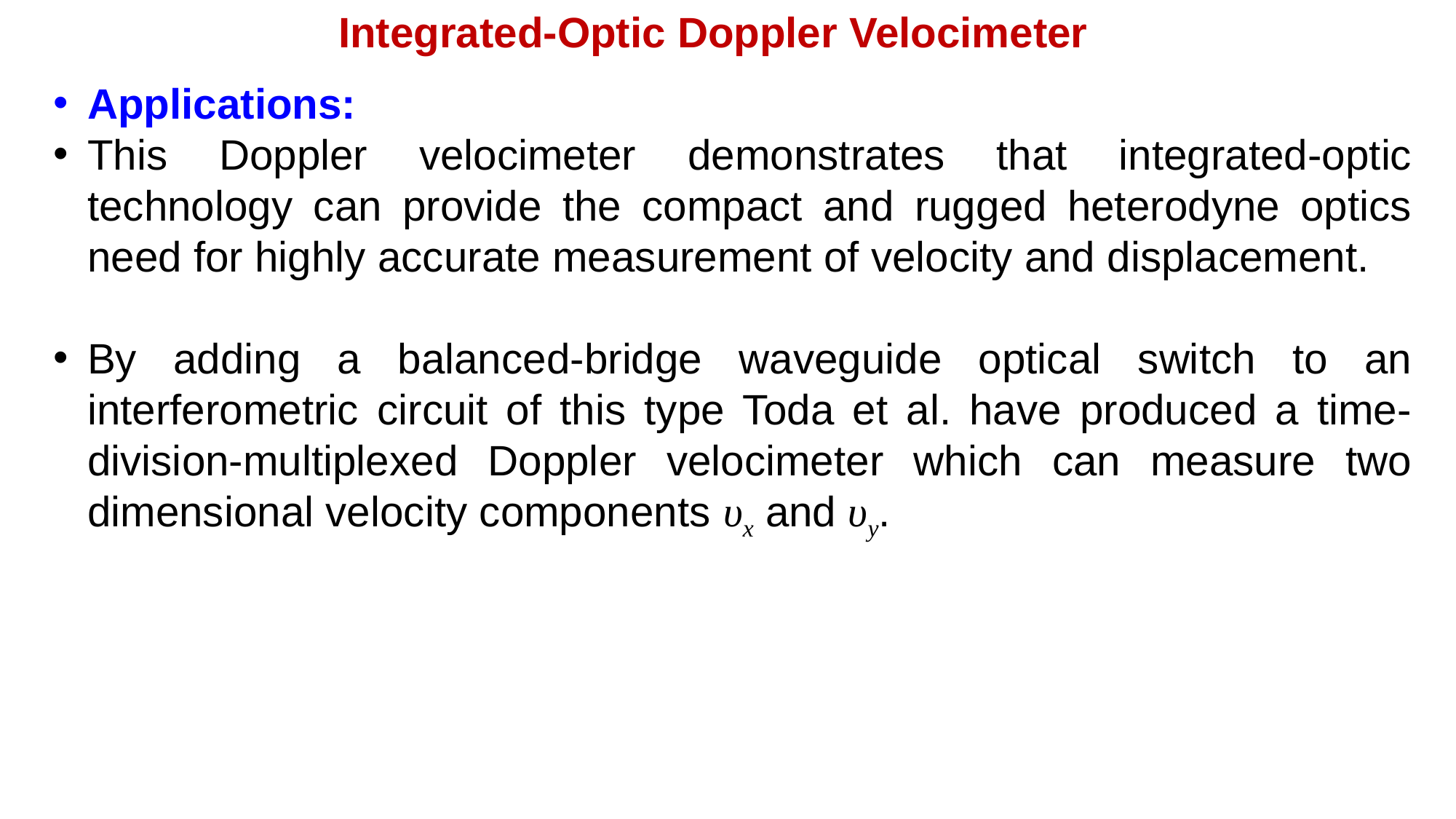

Integrated-Optic Doppler Velocimeter

Applications:
This Doppler velocimeter demonstrates that integrated-optic technology can provide the compact and rugged heterodyne optics need for highly accurate measurement of velocity and displacement.

By adding a balanced-bridge waveguide optical switch to an interferometric circuit of this type Toda et al. have produced a time-division-multiplexed Doppler velocimeter which can measure two dimensional velocity components υx and υy.